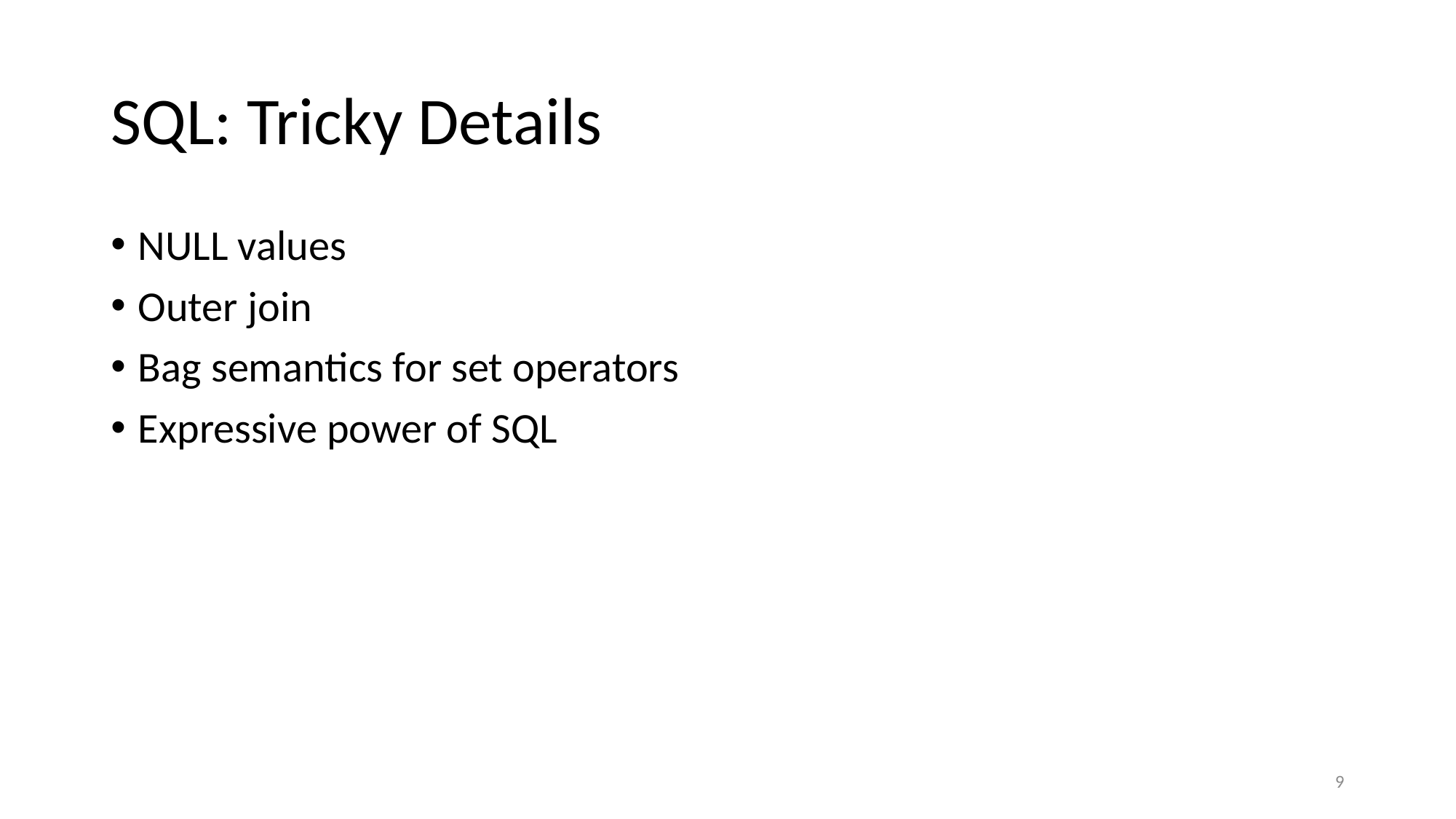

# SQL: Tricky Details
NULL values
Outer join
Bag semantics for set operators
Expressive power of SQL

9